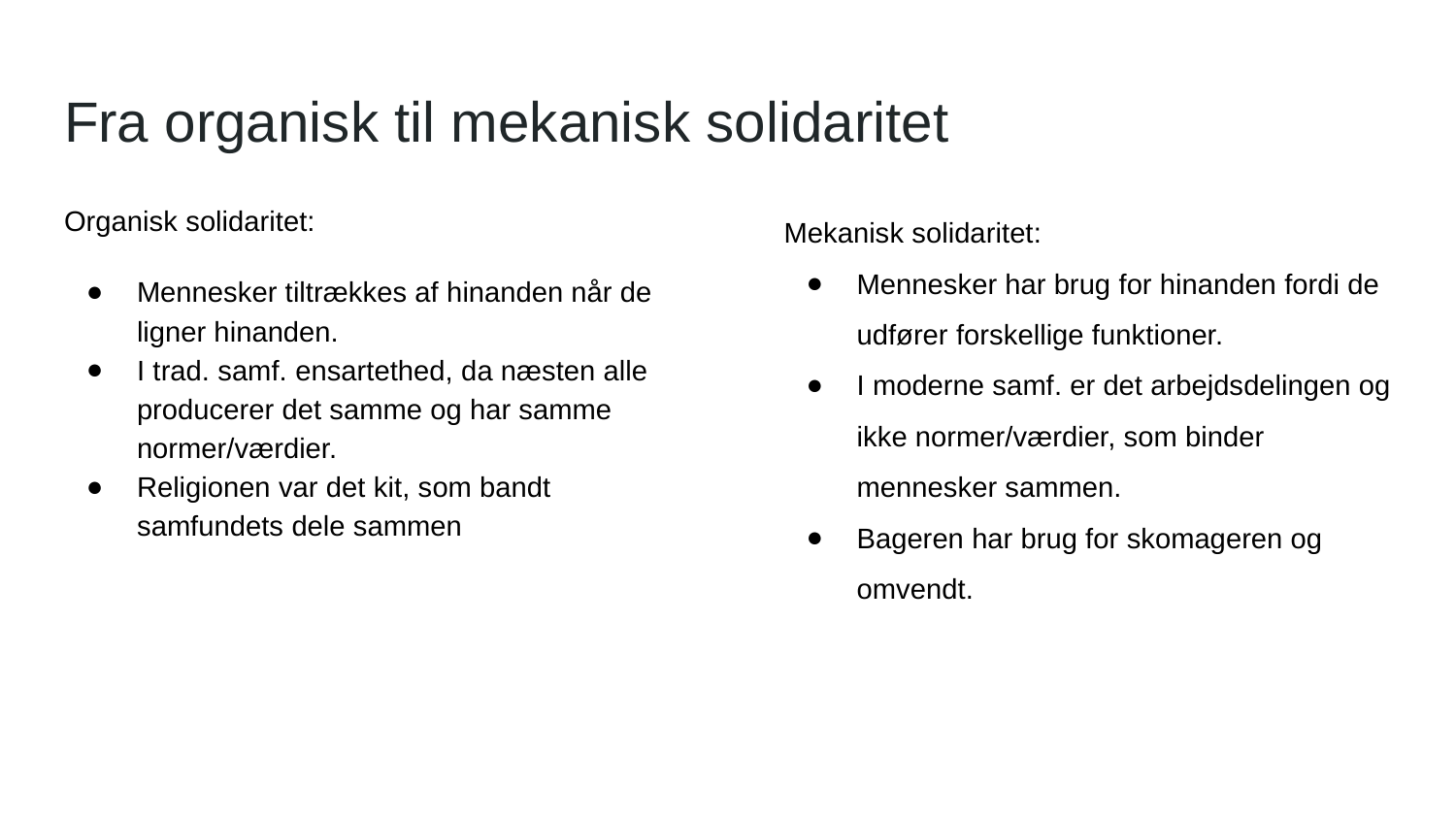

# Fra organisk til mekanisk solidaritet
Organisk solidaritet:
Mennesker tiltrækkes af hinanden når de ligner hinanden.
I trad. samf. ensartethed, da næsten alle producerer det samme og har samme normer/værdier.
Religionen var det kit, som bandt samfundets dele sammen
Mekanisk solidaritet:
Mennesker har brug for hinanden fordi de udfører forskellige funktioner.
I moderne samf. er det arbejdsdelingen og ikke normer/værdier, som binder mennesker sammen.
Bageren har brug for skomageren og omvendt.